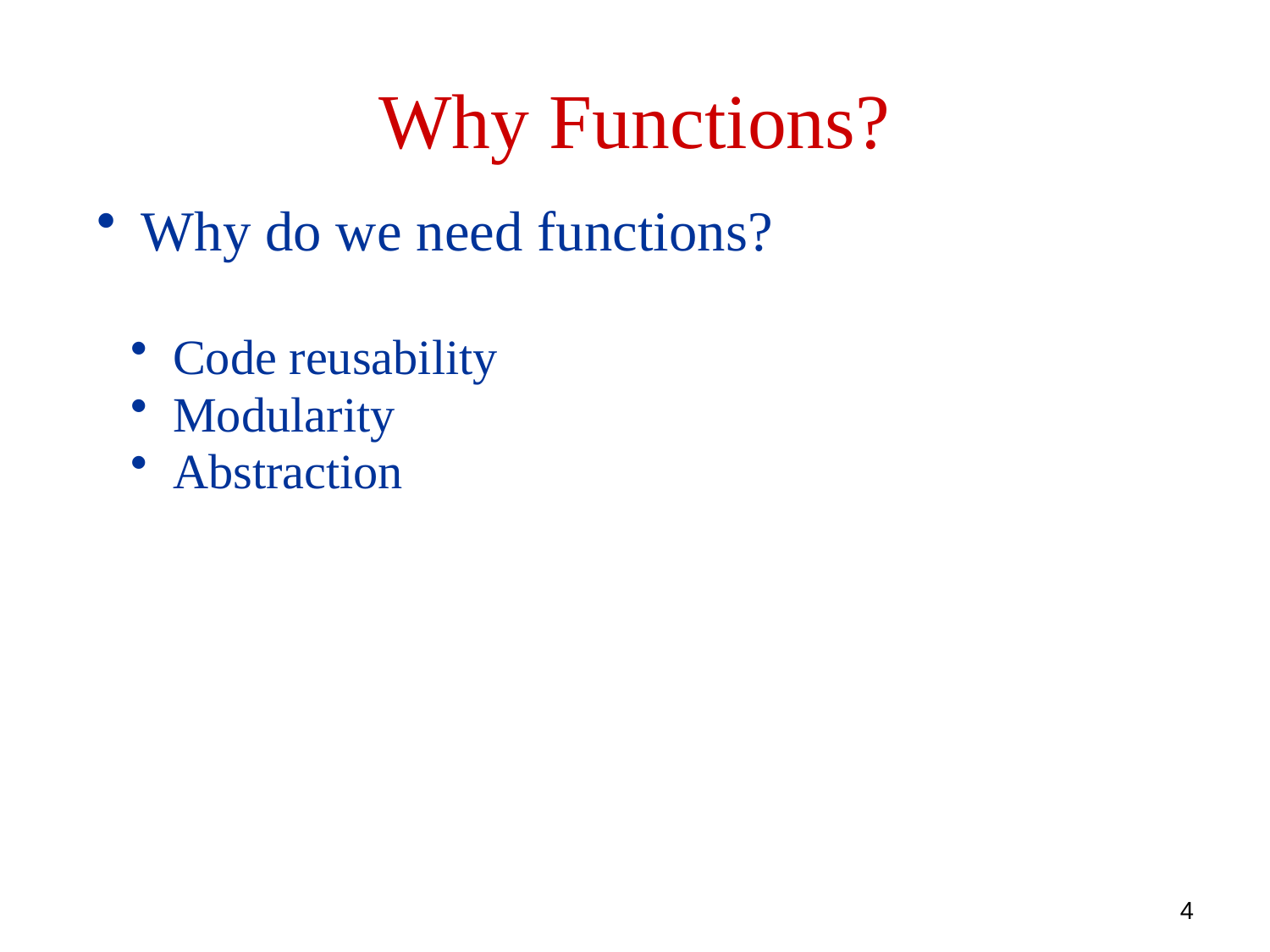

Why Functions?
 Why do we need functions?

 Code reusability
 Modularity
 Abstraction
4